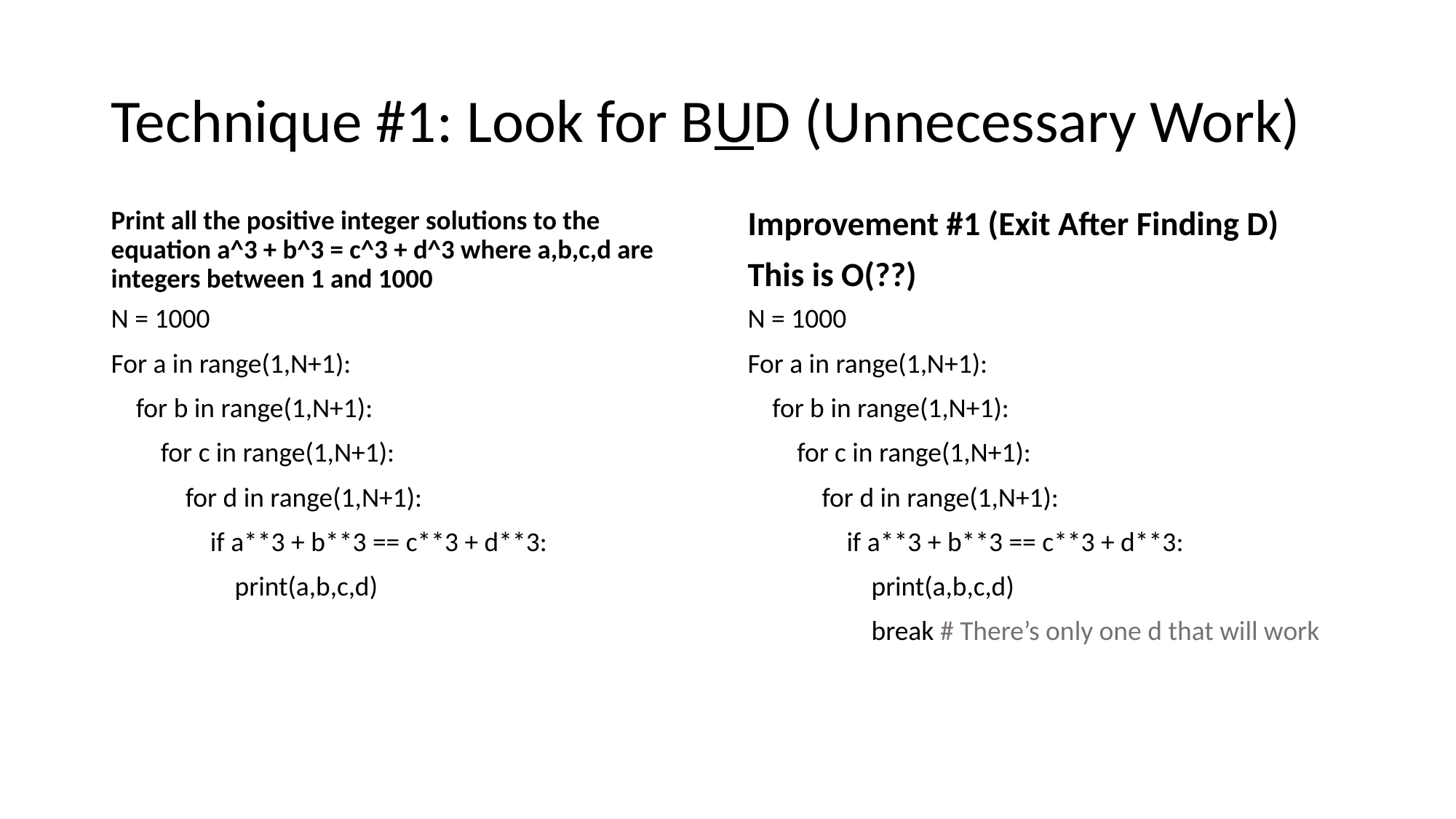

# Technique #1: Look for BUD (Unnecessary Work)
Print all the positive integer solutions to the equation a^3 + b^3 = c^3 + d^3 where a,b,c,d are integers between 1 and 1000
Improvement #1 (Exit After Finding D)
This is O(??)
N = 1000
For a in range(1,N+1):
    for b in range(1,N+1):
        for c in range(1,N+1):
            for d in range(1,N+1):
                if a**3 + b**3 == c**3 + d**3:
                    print(a,b,c,d)
N = 1000
For a in range(1,N+1):
    for b in range(1,N+1):
        for c in range(1,N+1):
            for d in range(1,N+1):
                if a**3 + b**3 == c**3 + d**3:
                    print(a,b,c,d)
                    break # There’s only one d that will work